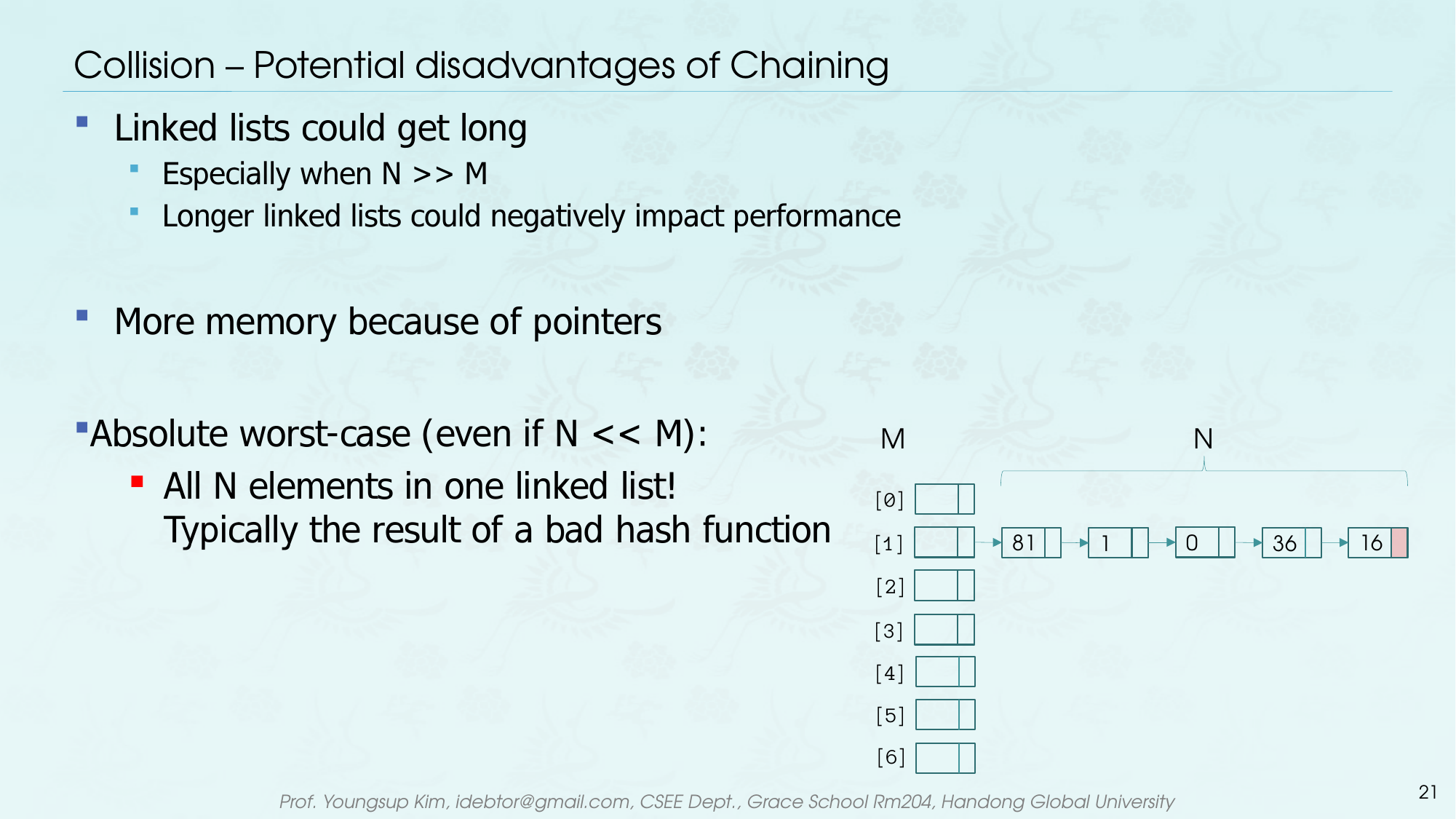

# Collision – Potential disadvantages of Chaining
Linked lists could get long
Especially when N >> M
Longer linked lists could negatively impact performance

More memory because of pointers
Absolute worst-case (even if N << M):
All N elements in one linked list!
Typically the result of a bad hash function

M
N

[0]

0

16

81

36
1

[1]

[2]

[3]

[4]

[5]
[6]

21